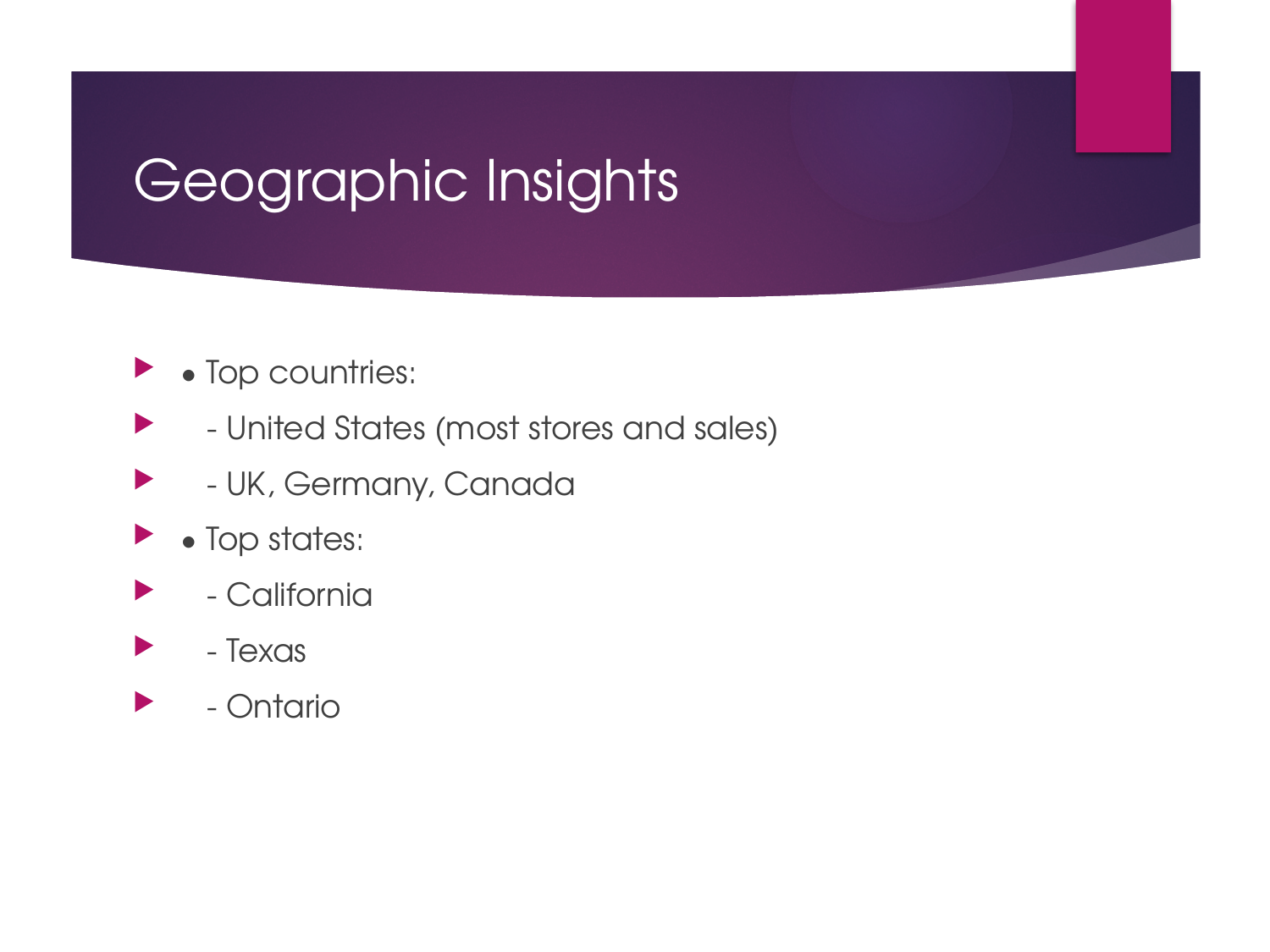

# Geographic Insights
• Top countries:
   - United States (most stores and sales)
   - UK, Germany, Canada
• Top states:
   - California
   - Texas
   - Ontario